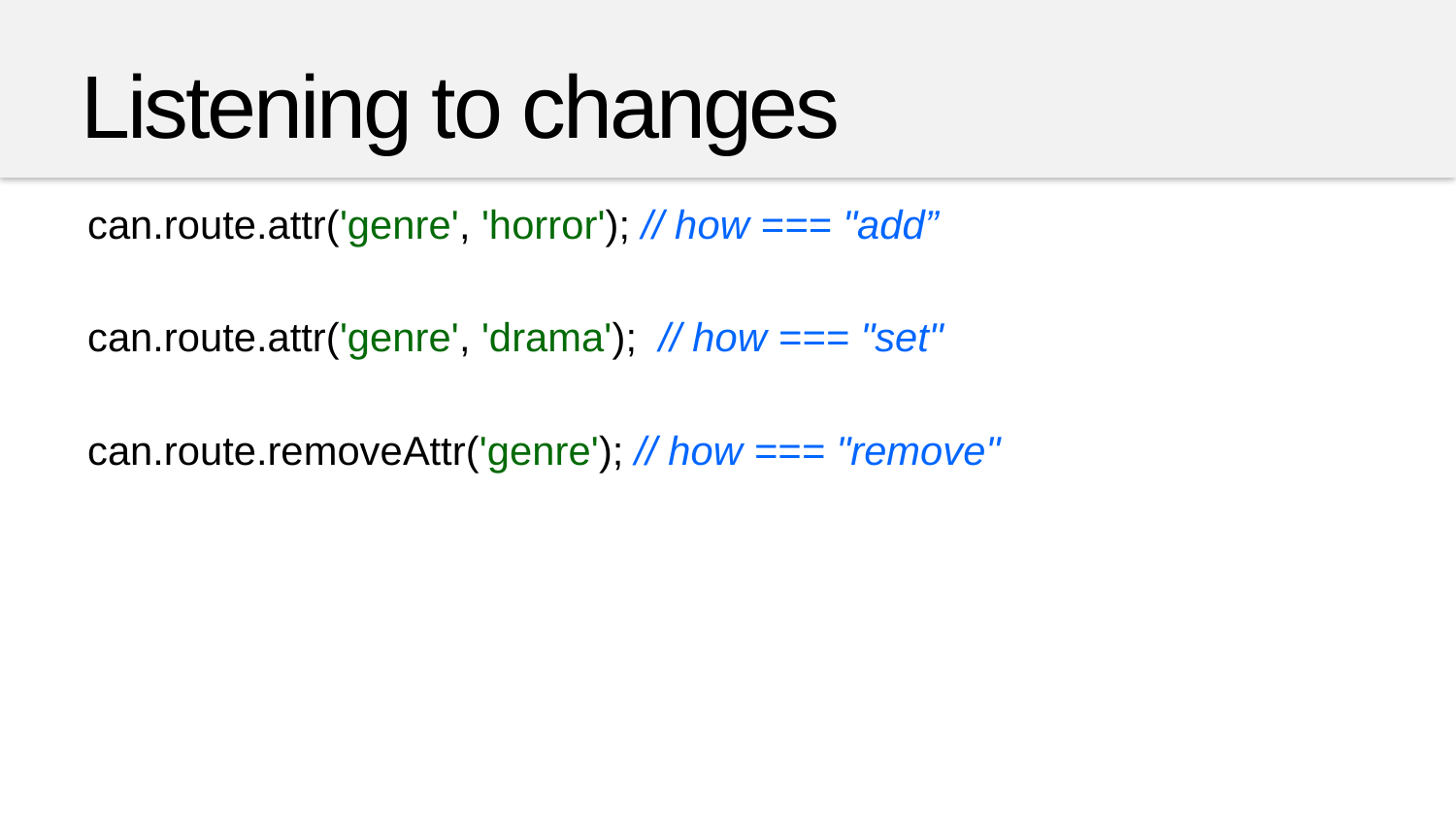

Listening to changes
can.route.attr('genre', 'horror'); // how === "add”

can.route.attr('genre', 'drama');  // how === "set"

can.route.removeAttr('genre'); // how === "remove"